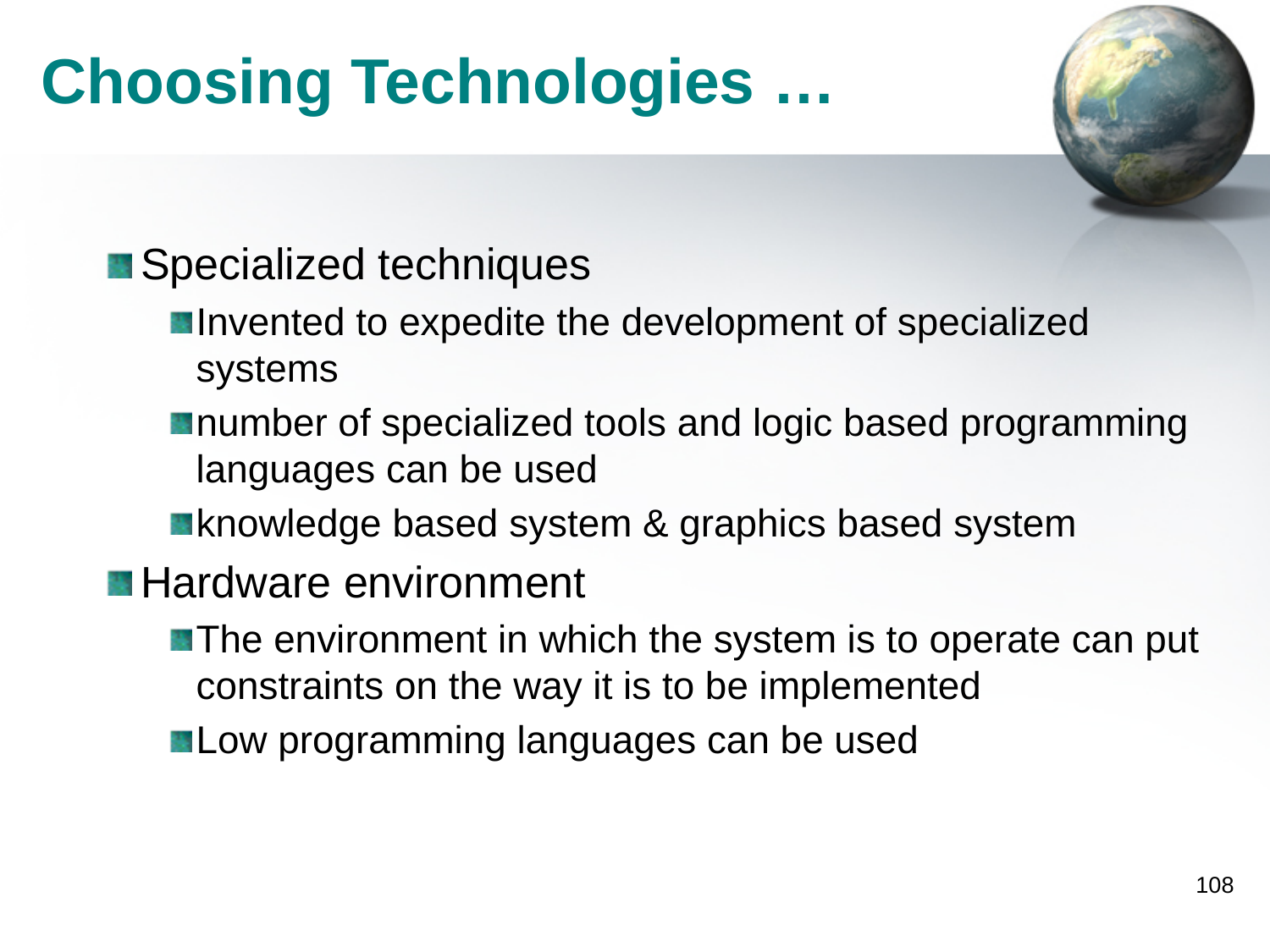

# Choosing Technologies …
Specialized techniques
Invented to expedite the development of specialized  systems
number of specialized tools and logic based programming languages can be used
knowledge based system & graphics based system
Hardware environment
The environment in which the system is to operate can put constraints on the way it is to be implemented
Low programming languages can be used

108